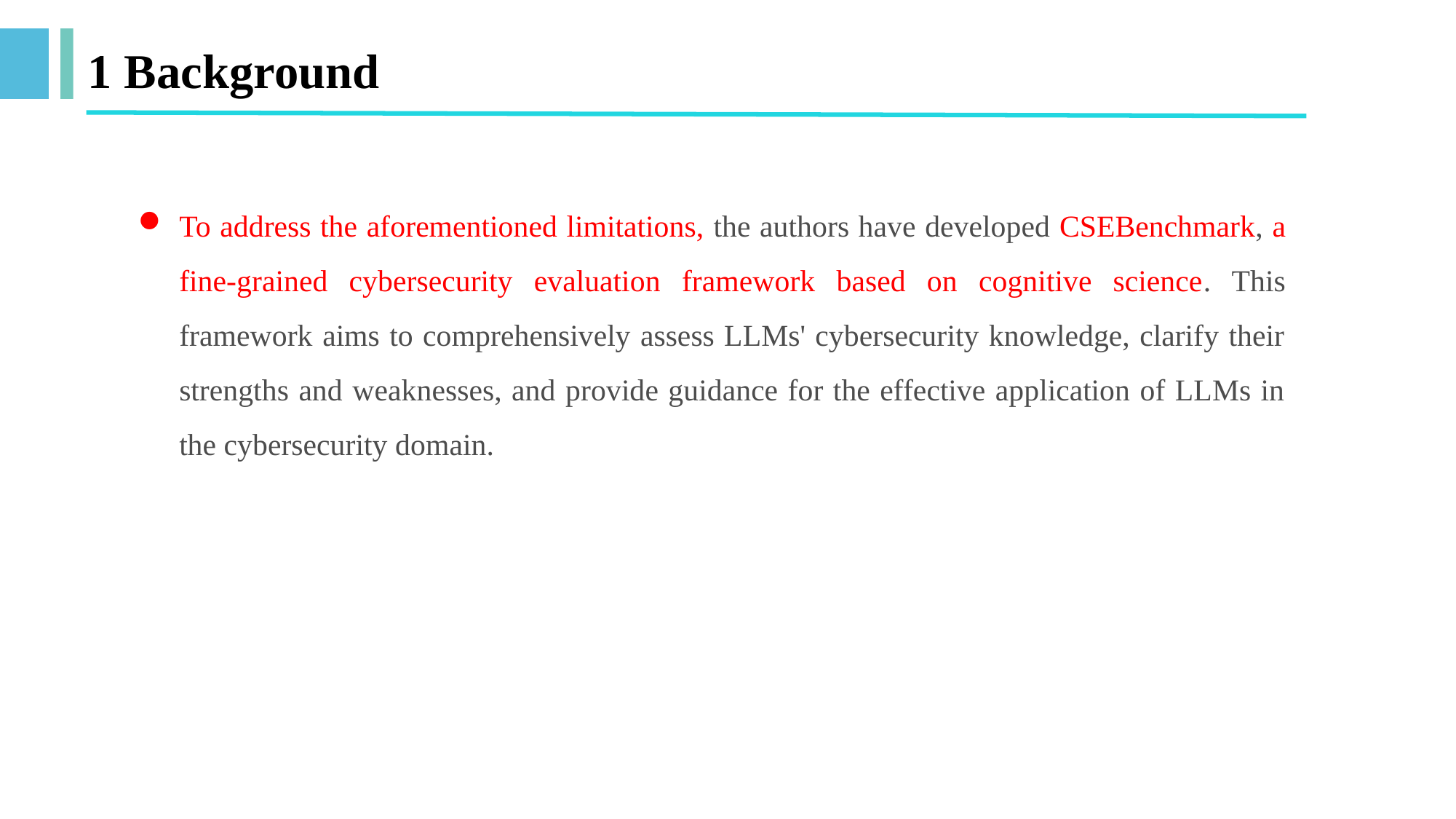

# 1 Background
To address the aforementioned limitations, the authors have developed CSEBenchmark, a fine-grained cybersecurity evaluation framework based on cognitive science. This framework aims to comprehensively assess LLMs' cybersecurity knowledge, clarify their strengths and weaknesses, and provide guidance for the effective application of LLMs in the cybersecurity domain.